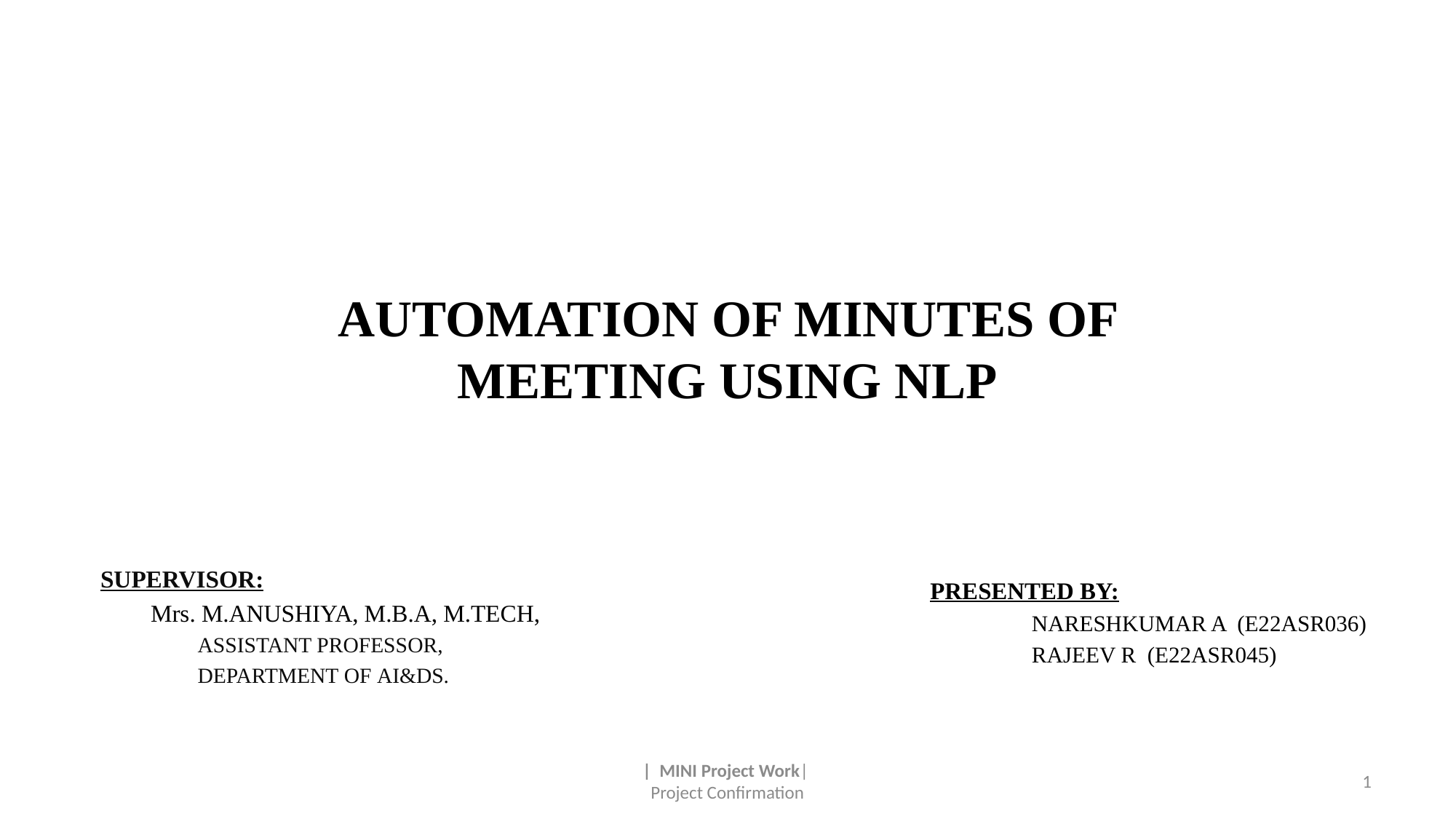

# AUTOMATION OF MINUTES OF MEETING USING NLP
SUPERVISOR:
Mrs. M.ANUSHIYA, M.B.A, M.TECH,
	ASSISTANT PROFESSOR,
	DEPARTMENT OF AI&DS.

PRESENTED BY:
	NARESHKUMAR A  (E22ASR036)
	RAJEEV R  (E22ASR045)
|  MINI Project Work|
Project Confirmation
1